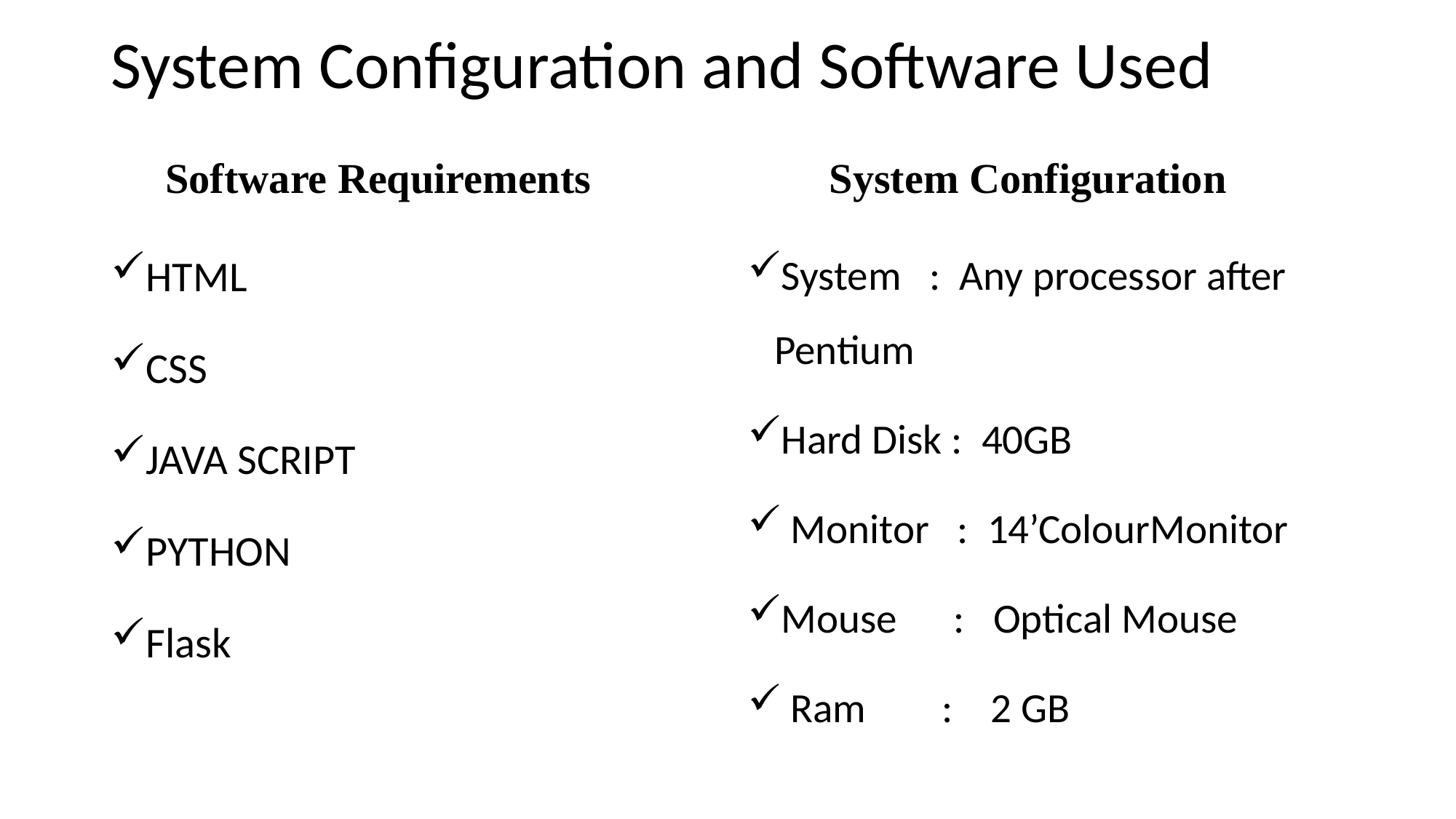

# System Configuration and Software Used
Software Requirements
System Configuration
HTML
CSS
JAVA SCRIPT
PYTHON
Flask

System   :  Any processor after 		Pentium
Hard Disk :  40GB
 Monitor   :  14’ColourMonitor
Mouse      :   Optical Mouse
 Ram        :    2 GB
17